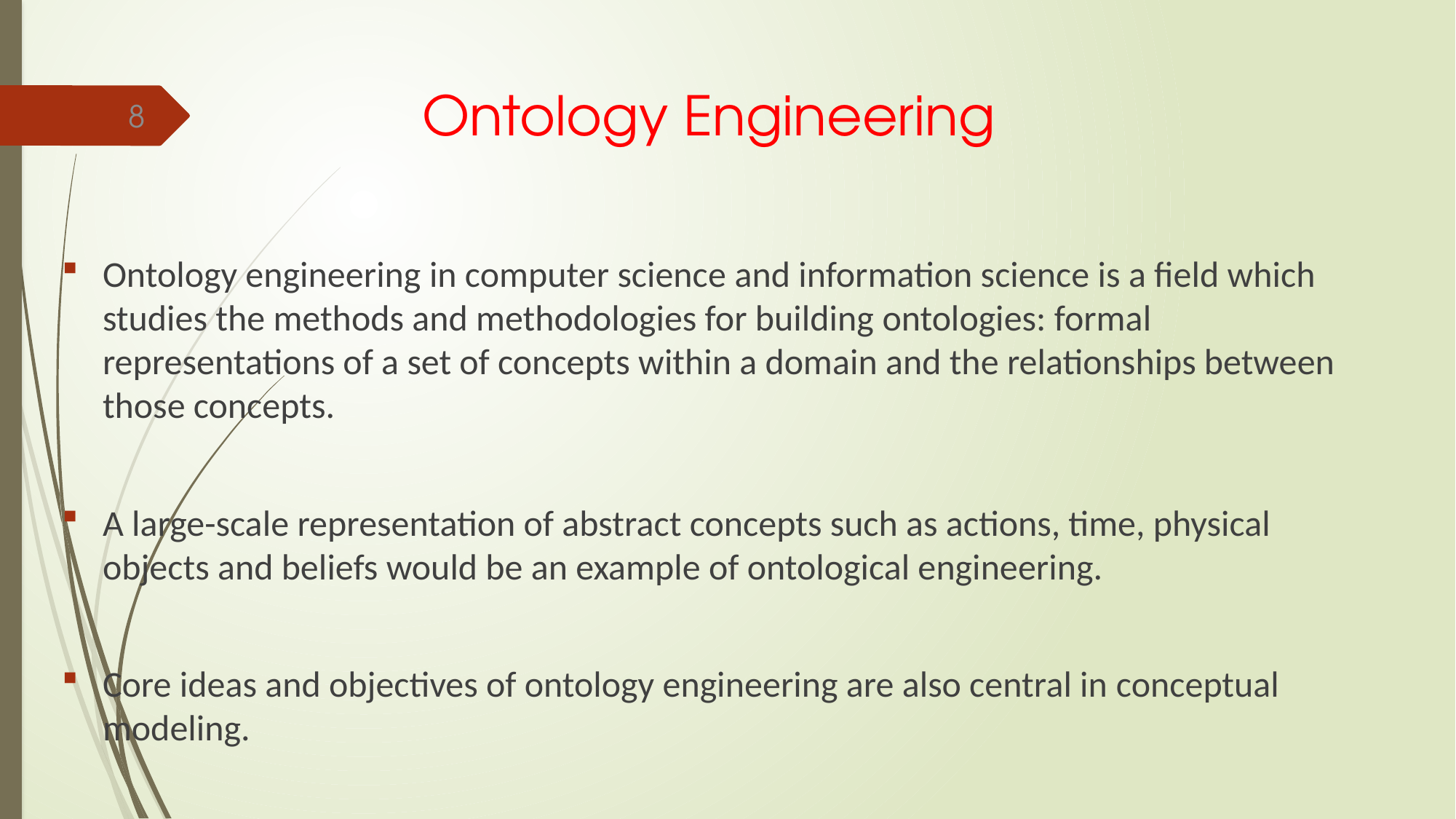

# Ontology Engineering
8
Ontology engineering in computer science and information science is a field which studies the methods and methodologies for building ontologies: formal representations of a set of concepts within a domain and the relationships between those concepts.

A large-scale representation of abstract concepts such as actions, time, physical objects and beliefs would be an example of ontological engineering.

Core ideas and objectives of ontology engineering are also central in conceptual modeling.